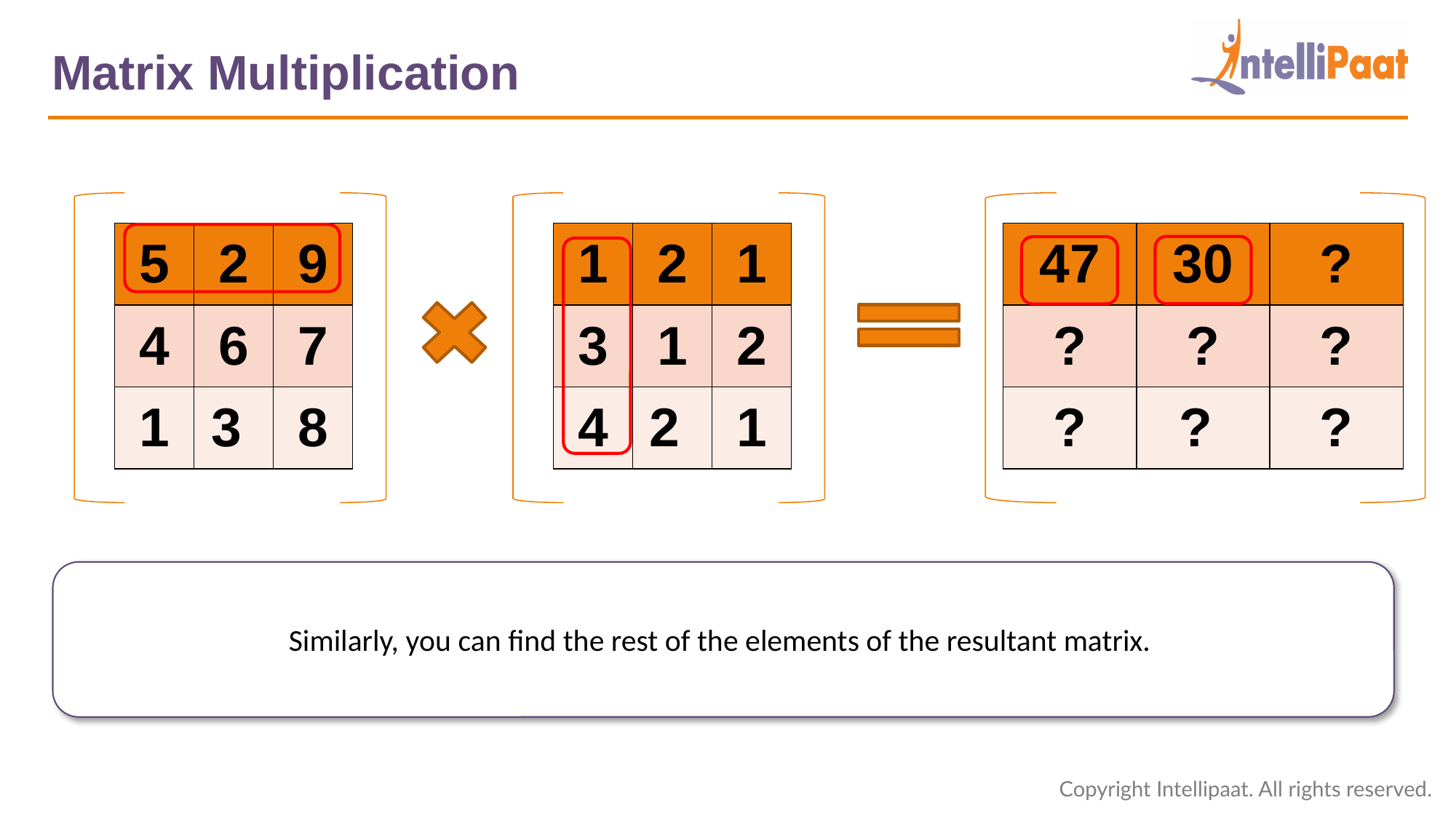

Matrix Multiplication

| 47 | 30 | ? |
| --- | --- | --- |
| ? | ? | ? |
| ? | ? | ? |

| 5 | 2 | 9 |
| --- | --- | --- |
| 4 | 6 | 7 |
| 1 | 3 | 8 |

| 1 | 2 | 1 |
| --- | --- | --- |
| 3 | 1 | 2 |
| 4 | 2 | 1 |

Similarly, you can find the rest of the elements of the resultant matrix.